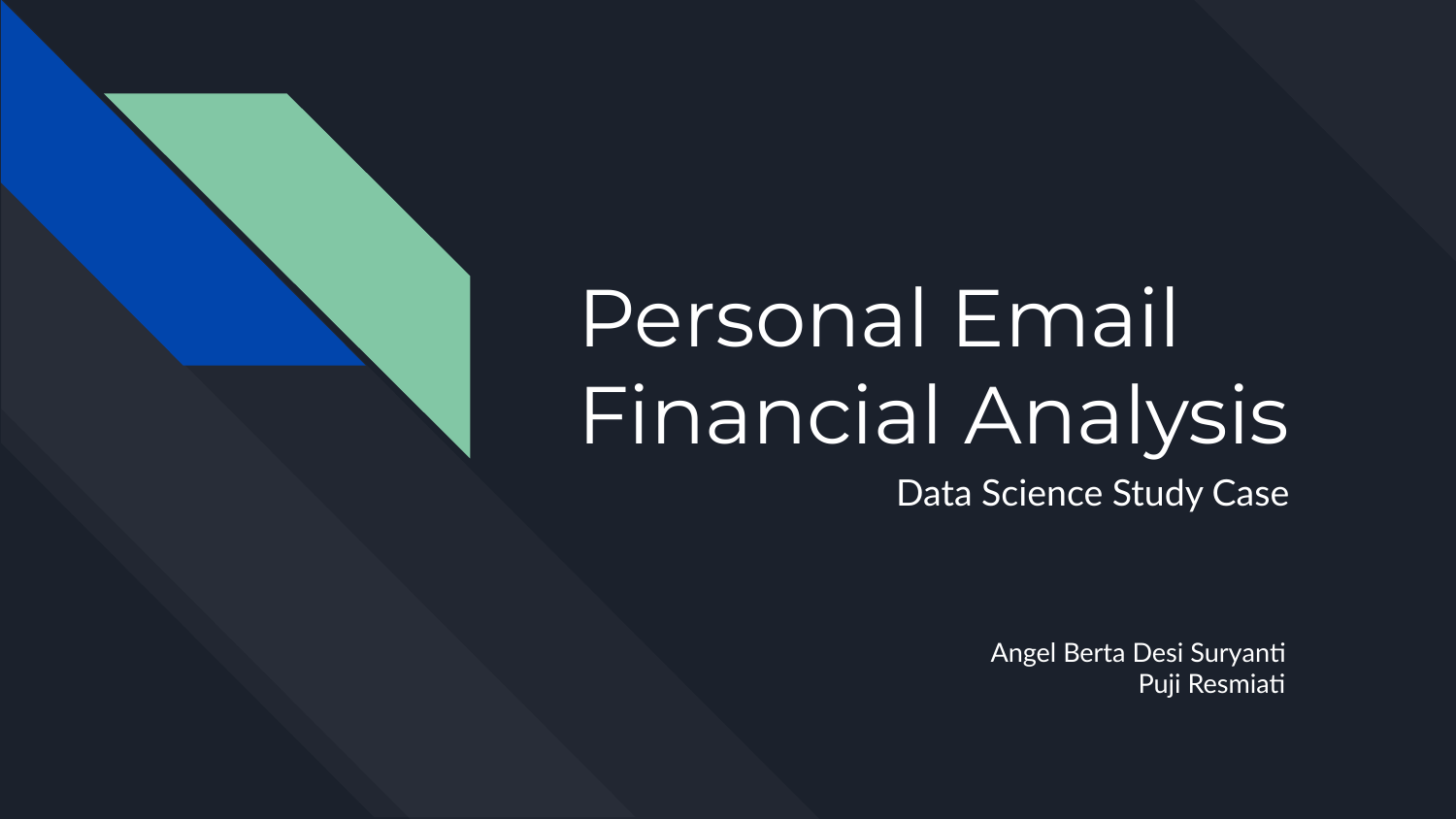

# Personal Email Financial Analysis
Data Science Study Case

Angel Berta Desi Suryanti
Puji Resmiati